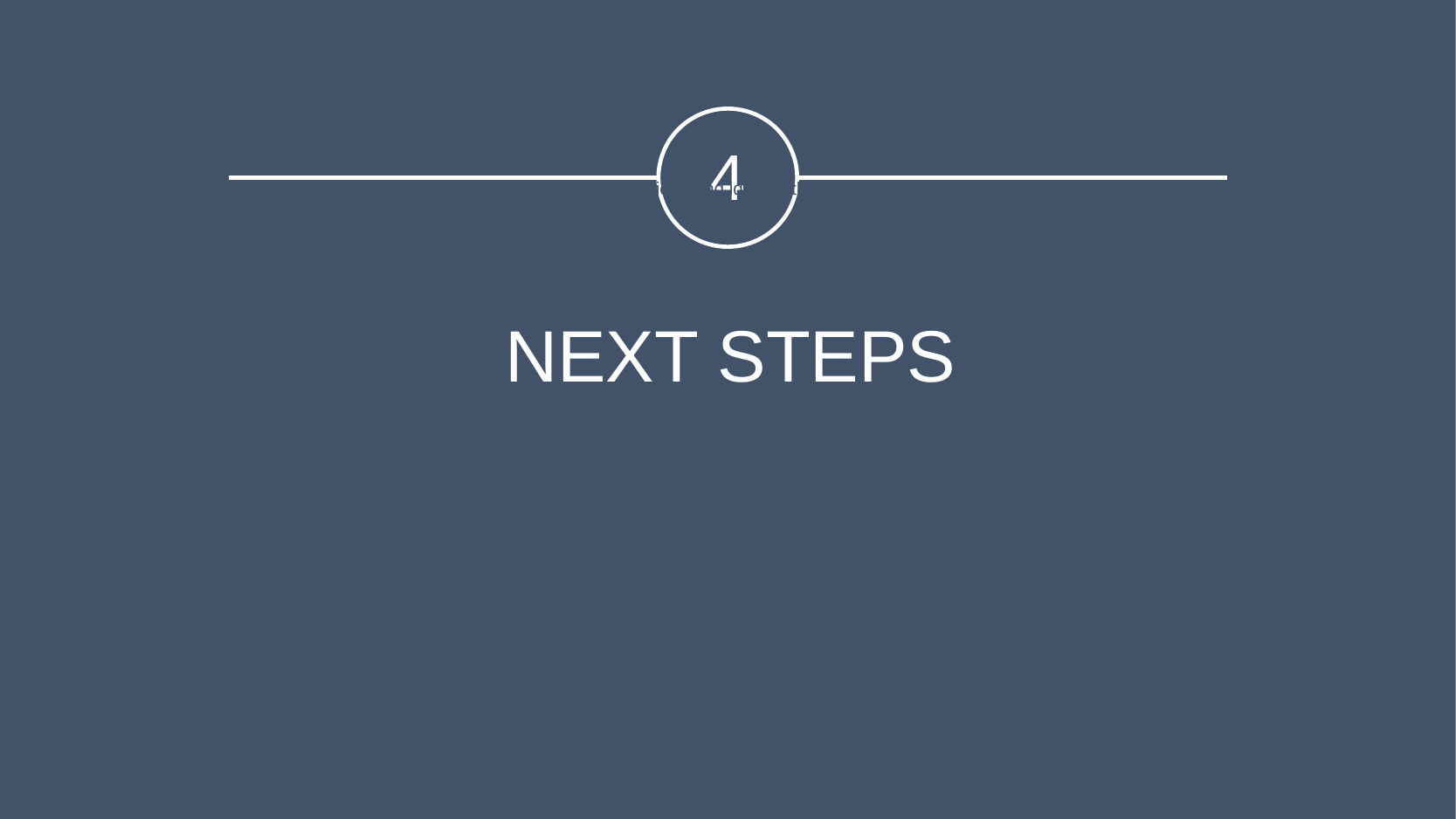

4
Implement the identified relevant tools and / applications and identify the best practices for use. Evaluation of tools and /
applications is set up.
# NEXT STEPS